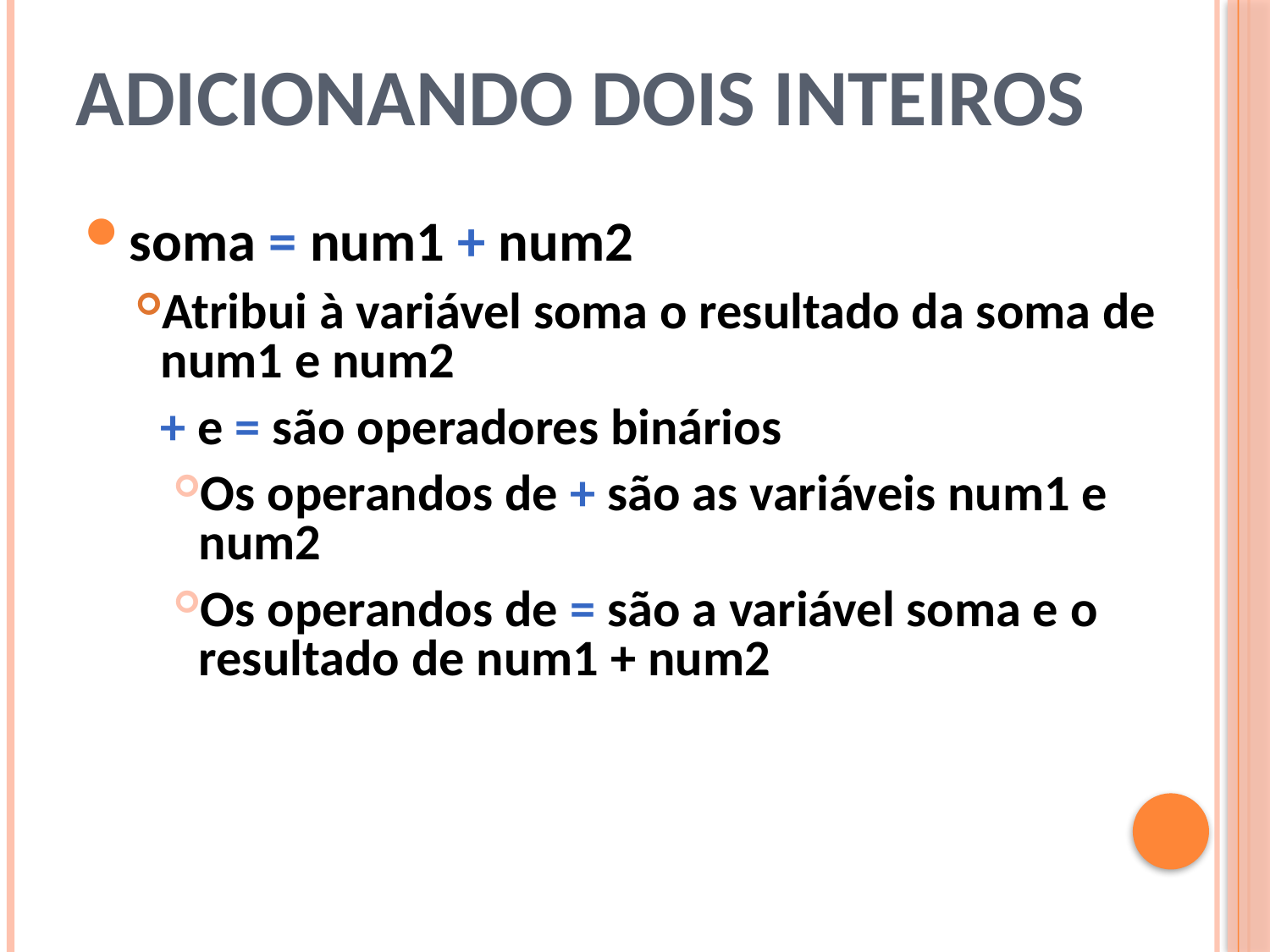

# Adicionando dois inteiros
soma = num1 + num2
Atribui à variável soma o resultado da soma de num1 e num2
	+ e = são operadores binários
Os operandos de + são as variáveis num1 e num2
Os operandos de = são a variável soma e o resultado de num1 + num2